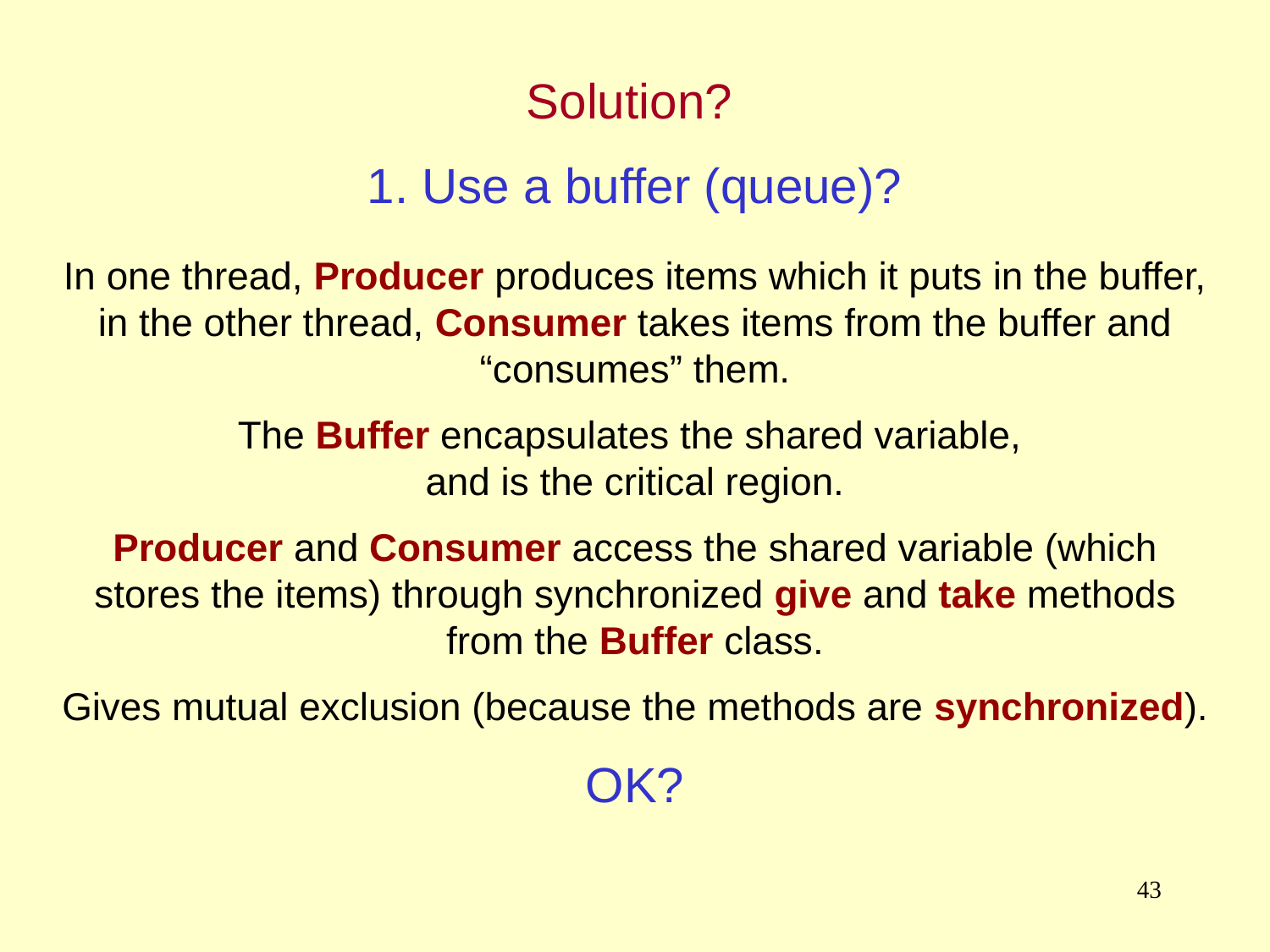

Solution?
1. Use a buffer (queue)?
In one thread, Producer produces items which it puts in the buffer, in the other thread, Consumer takes items from the buffer and “consumes” them.
The Buffer encapsulates the shared variable,
and is the critical region.
Producer and Consumer access the shared variable (which stores the items) through synchronized give and take methods from the Buffer class.
Gives mutual exclusion (because the methods are synchronized).
OK?
43